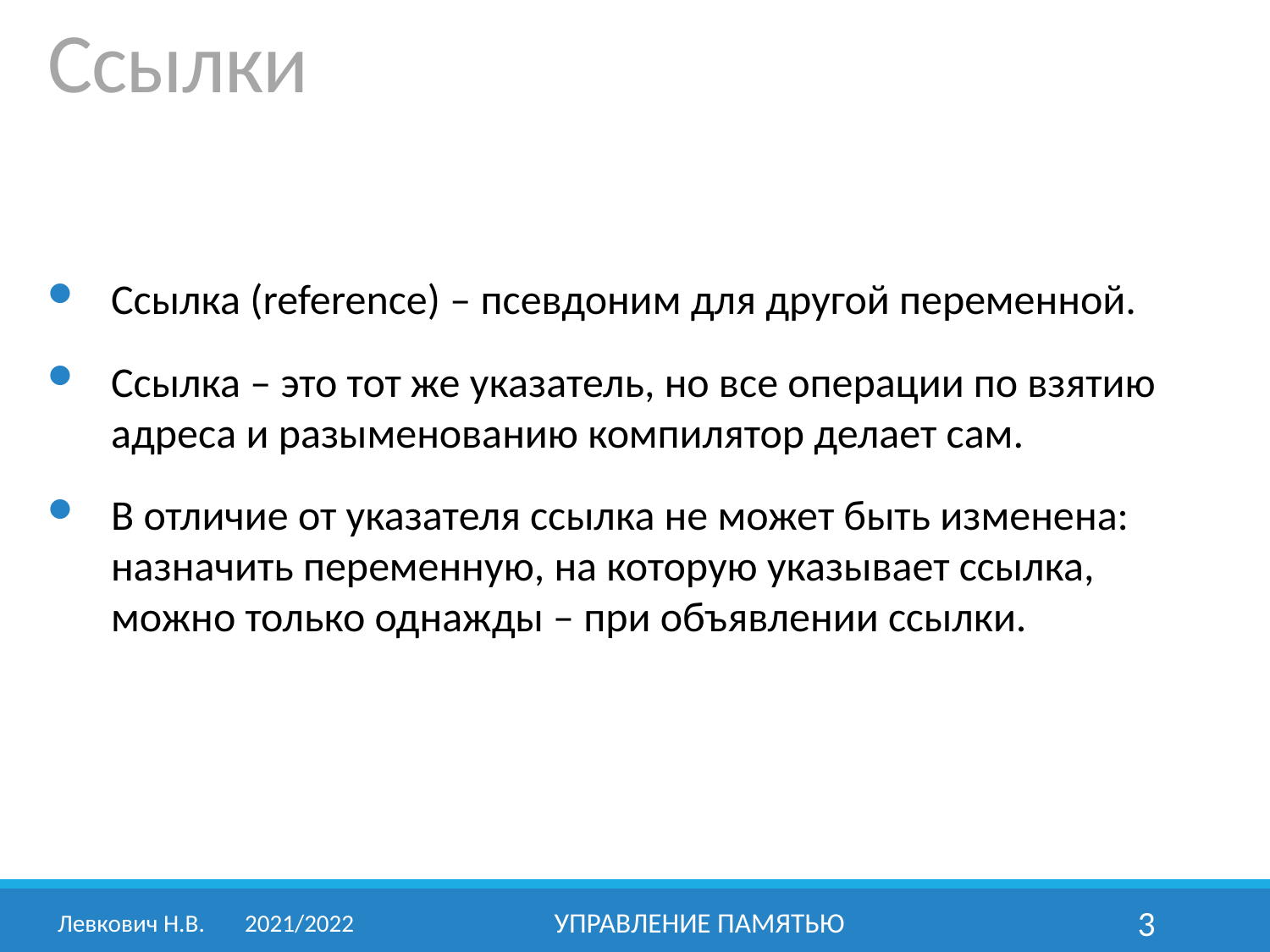

# Ссылки
Ссылка (reference) – псевдоним для другой переменной.
Ссылка – это тот же указатель, но все операции по взятию адреса и разыменованию компилятор делает сам.
В отличие от указателя ссылка не может быть изменена: назначить переменную, на которую указывает ссылка, можно только однажды – при объявлении ссылки.
Левкович Н.В.	2021/2022
Управление памятью
3